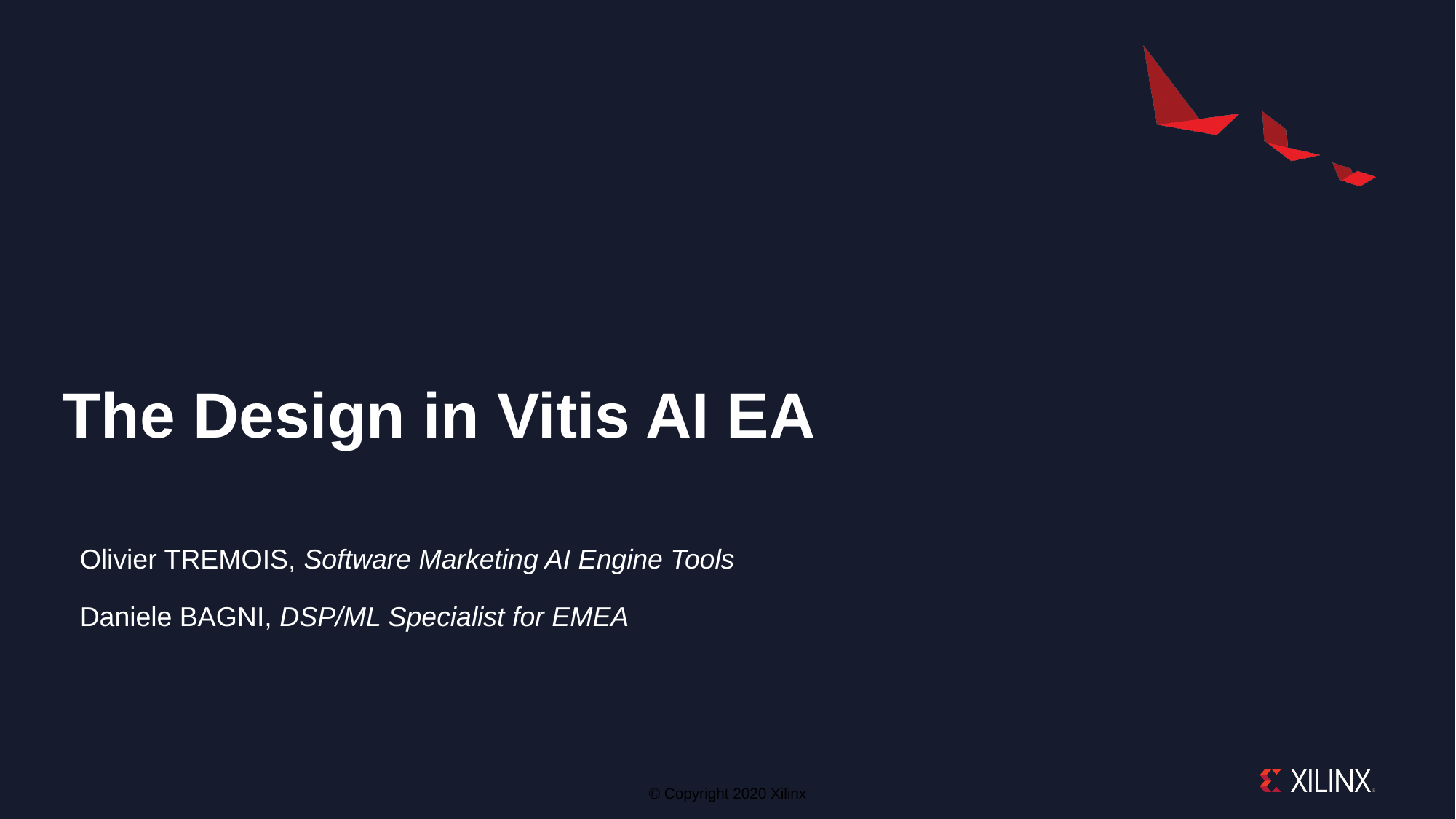

# The Design in Vitis AI EA
Olivier TREMOIS, Software Marketing AI Engine Tools
Daniele BAGNI, DSP/ML Specialist for EMEA